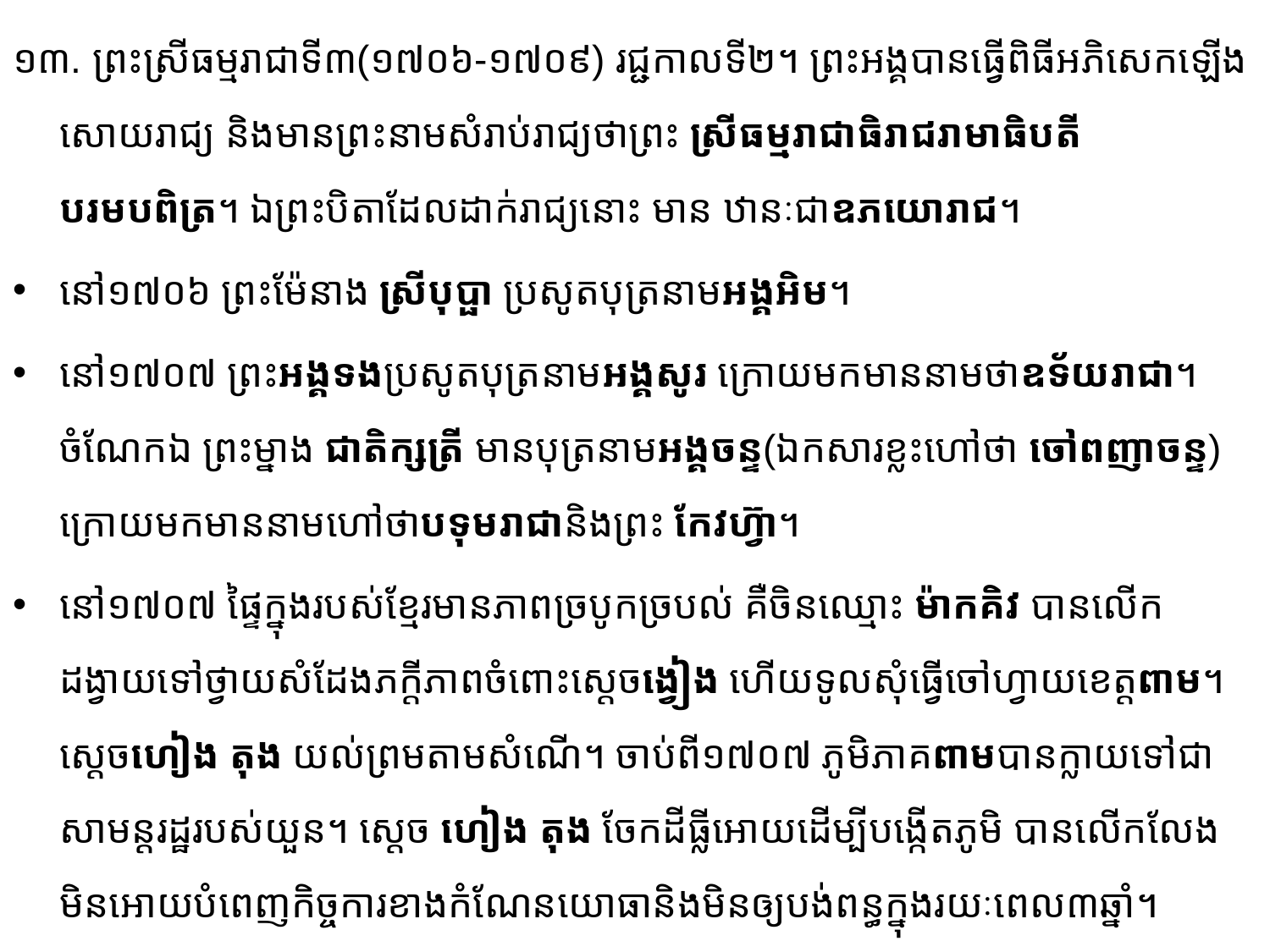

១៣. ព្រះស្រីធម្មរាជាទី៣(១៧០៦-១៧០៩) រជ្ជកាលទី២។ ព្រះអង្គបានធ្វើពិធីអភិសេកឡើងសោយរាជ្យ និងមានព្រះនាមសំរាប់រាជ្យថាព្រះ ស្រីធម្មរាជាធិរាជ​រាមាធិបតីបរមបពិត្រ។ ឯព្រះបិតាដែលដាក់រាជ្យនោះ មាន ឋានៈជាឧភយោរាជ។
នៅ១៧០៦ ព្រះម៉ែនាង ស្រីបុប្ផា ប្រសូតបុត្រនាមអង្គអិម។
នៅ១៧០៧ ព្រះអង្គទងប្រសូតបុត្រនាមអង្គសូរ ក្រោយមកមាននាមថាឧទ័យរាជា។ ចំណែកឯ ព្រះ​ម្នាង ជាតិក្សត្រី មានបុត្រនាមអង្គចន្ទ(ឯកសារខ្លះហៅថា ចៅពញាចន្ទ) ក្រោយមកមាននាមហៅថា​បទុមរាជានិងព្រះ កែវហ៊្វា។
នៅ១៧០៧ ផ្ទៃក្នុងរបស់ខ្មែរមានភាពច្របូកច្របល់ គឺចិនឈ្មោះ ម៉ាកគិវ បានលើកដង្វាយ​ទៅថ្វាយ​សំ​ដែង​ភក្តីភាពចំពោះស្តេចង្វៀង ហើយទូលសុំធ្វើចៅហ្វាយខេត្តពាម។ ស្តេចហៀង តុង យល់​ព្រម​តាម​សំណើ។ ចាប់ពី១៧០៧ ភូមិភាគពាមបានក្លាយទៅជាសាមន្តរដ្ឋរបស់យួន។ ស្តេច ហៀង តុង ចែកដីធ្លីអោយ​ដើម្បី​បង្កើត​ភូមិ បានលើកលែងមិនអោយបំពេញកិច្ចការខាងកំណែនយោធានិងមិនឲ្យបង់ពន្ធក្នុងរយៈពេល៣ឆ្នាំ។